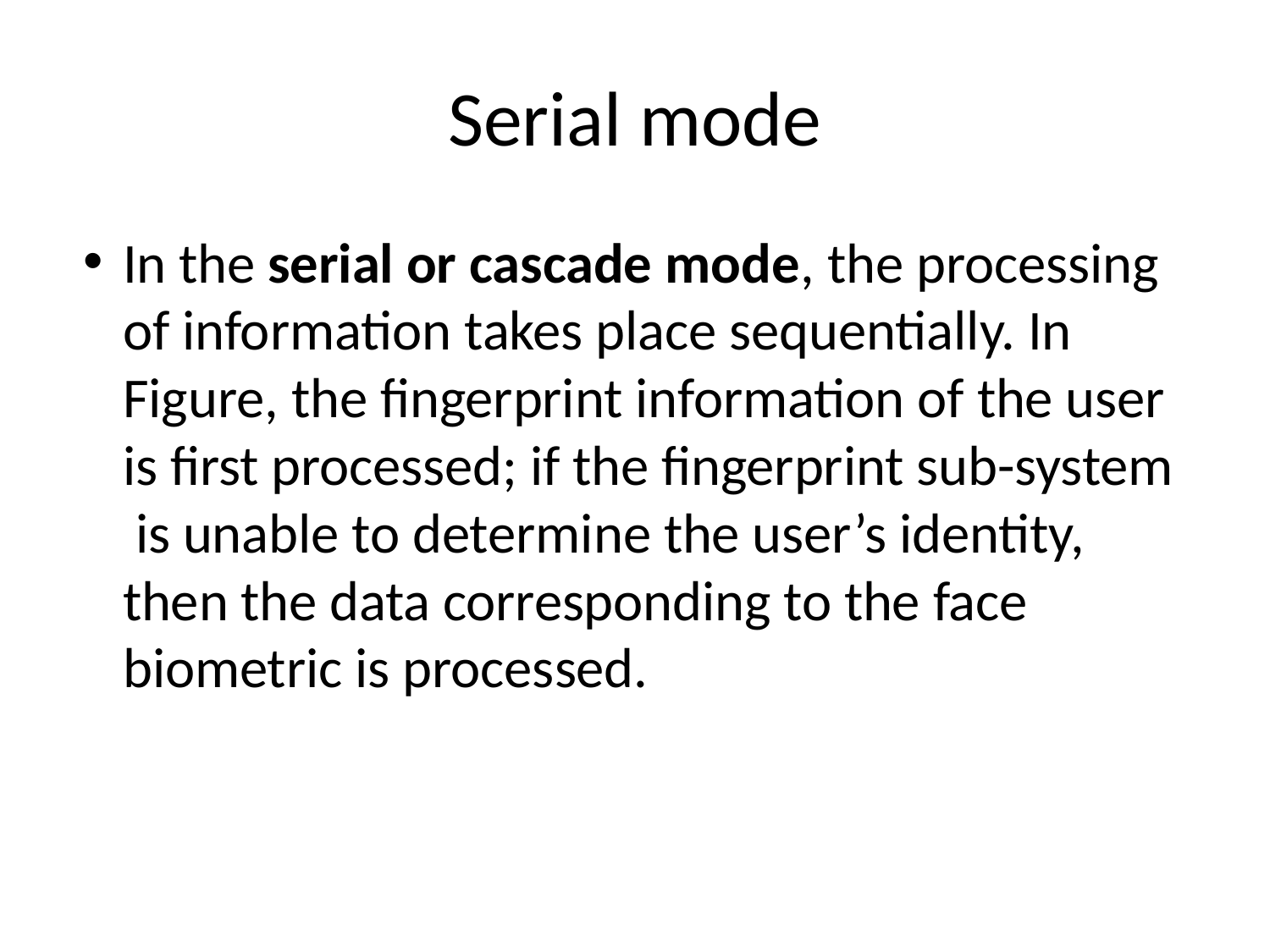

# Serial mode
In the serial or cascade mode, the processing  of information takes place sequentially. In  Figure, the fingerprint information of the user  is first processed; if the fingerprint sub-system  is unable to determine the user’s identity,  then the data corresponding to the face  biometric is processed.